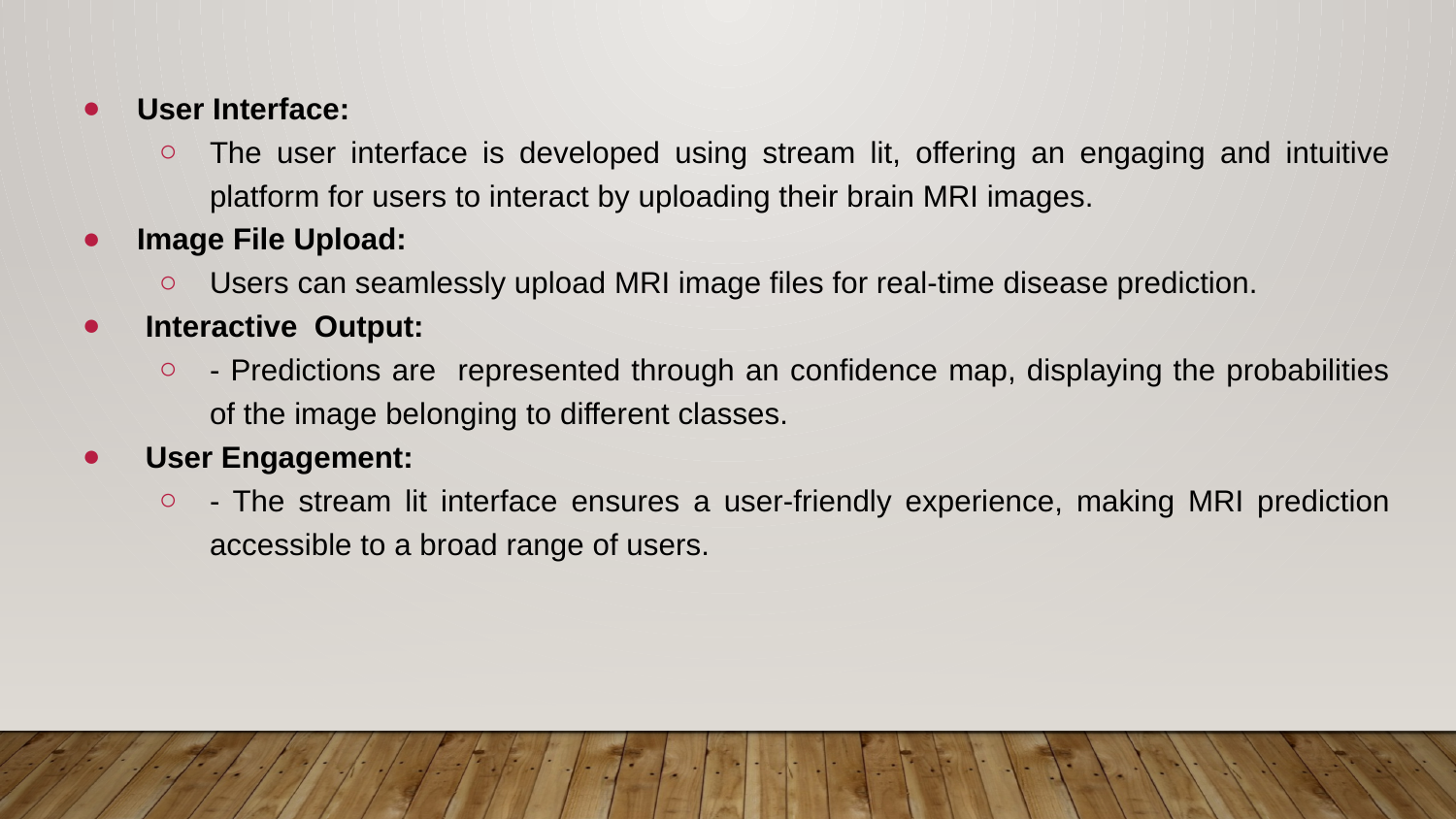

User Interface:
The user interface is developed using stream lit, offering an engaging and intuitive platform for users to interact by uploading their brain MRI images.
Image File Upload:
Users can seamlessly upload MRI image files for real-time disease prediction.
 Interactive  Output:
- Predictions are  represented through an confidence map, displaying the probabilities of the image belonging to different classes.
 User Engagement:
- The stream lit interface ensures a user-friendly experience, making MRI prediction accessible to a broad range of users.